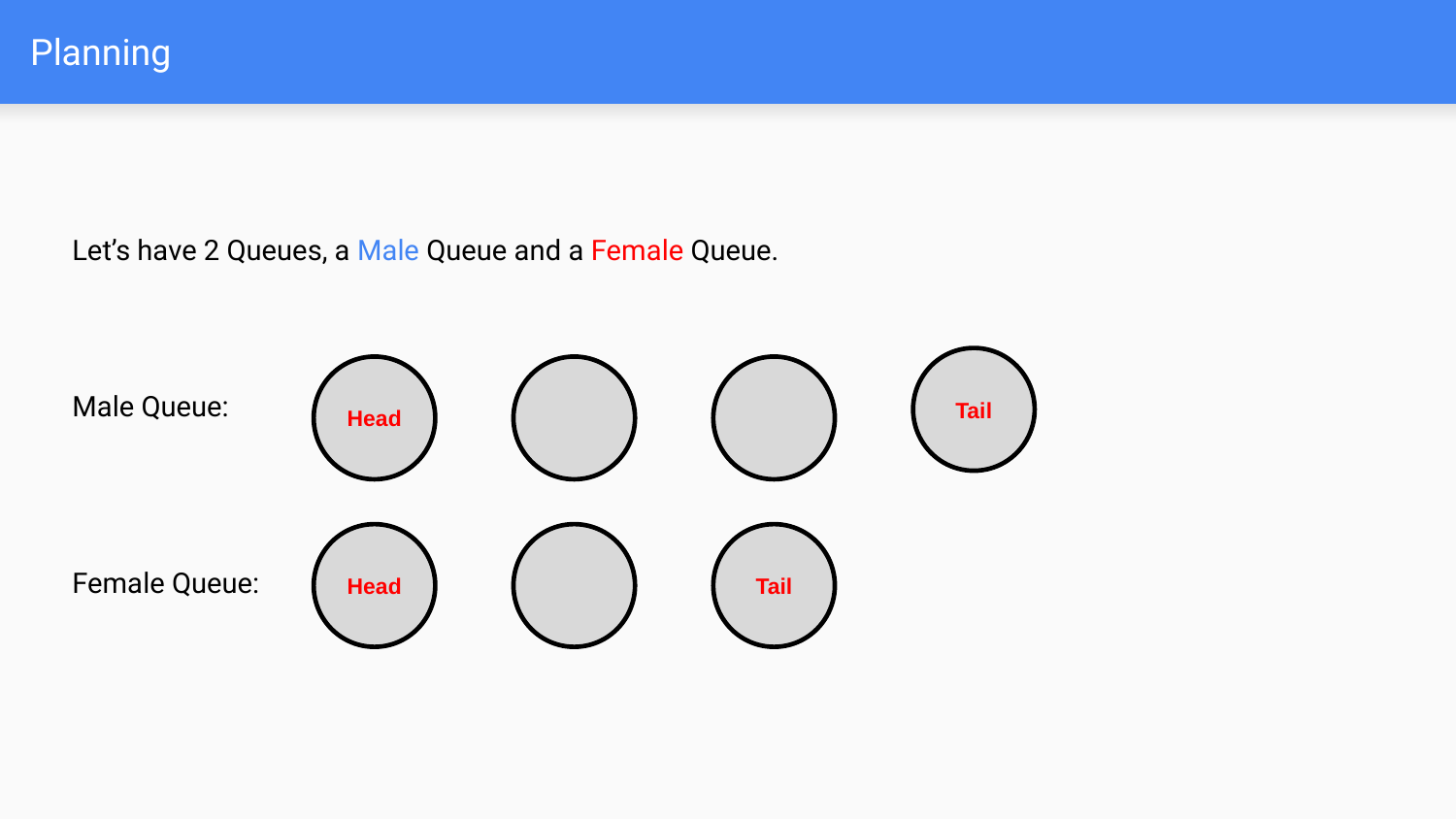

# Planning
Let’s have 2 Queues, a Male Queue and a Female Queue.
Tail
Head

Male Queue:
Head

Tail
Female Queue: